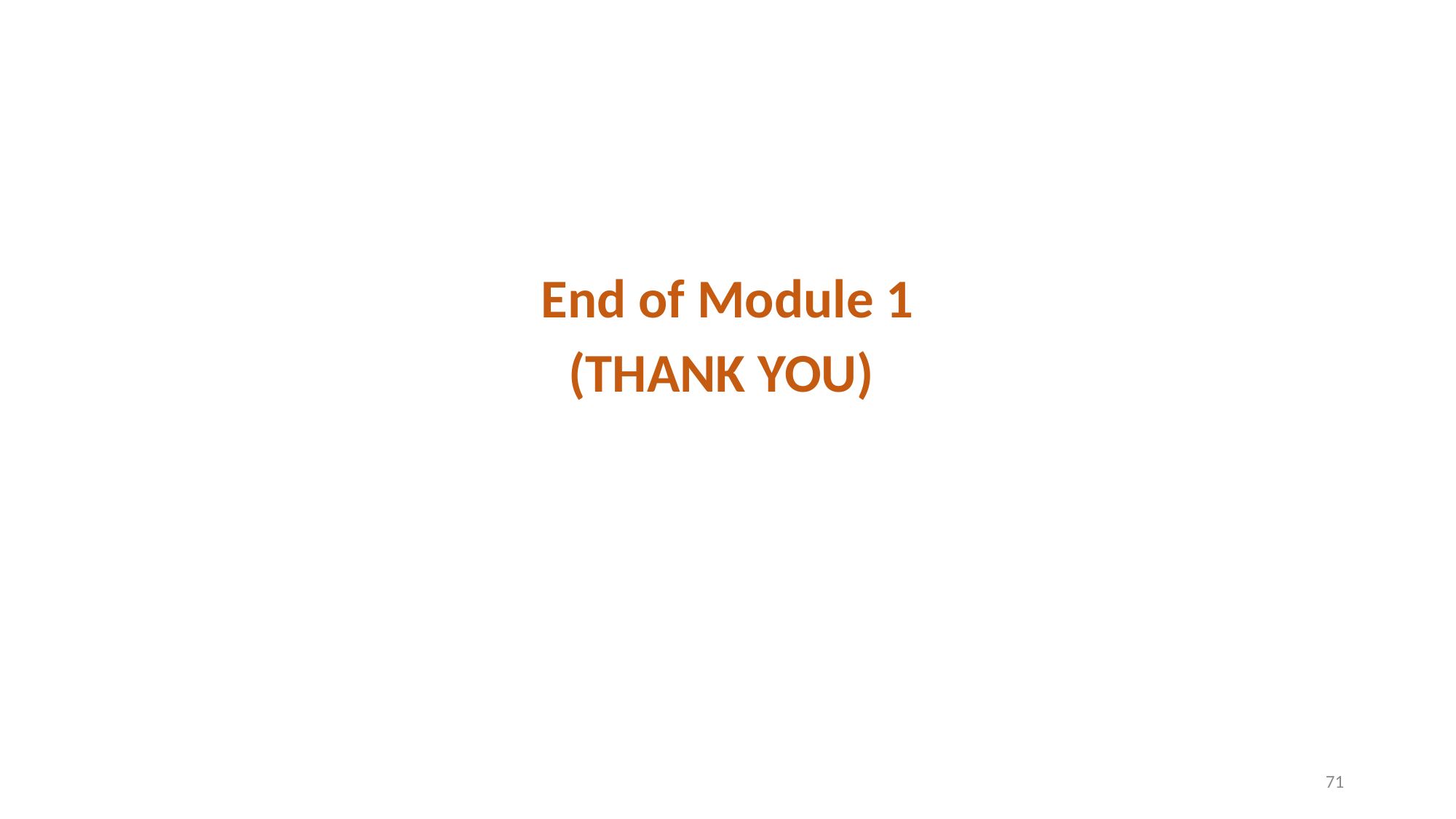

End of Module 1
(THANK YOU)
71